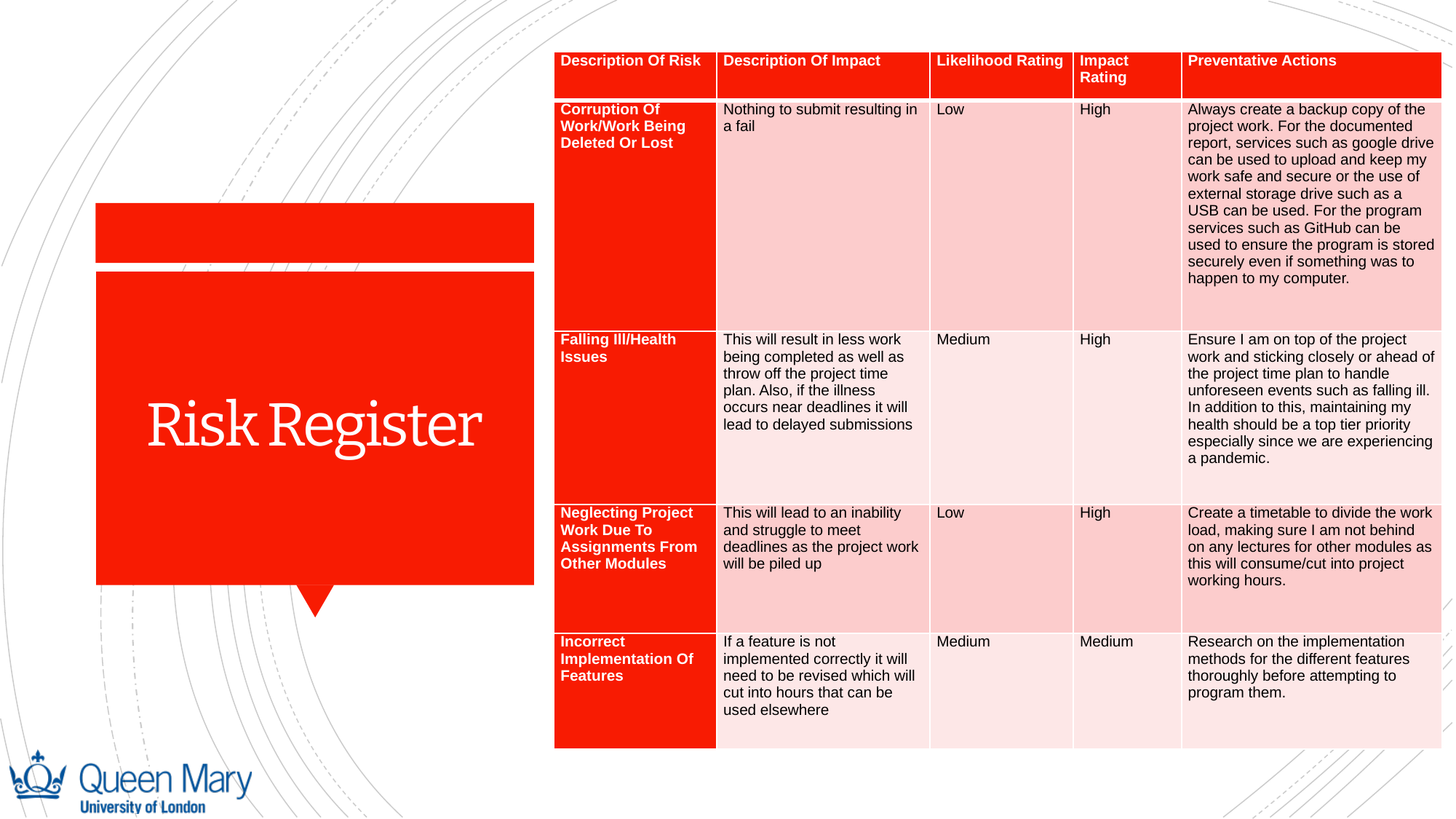

7
| Description Of Risk | Description Of Impact | Likelihood Rating | Impact Rating | Preventative Actions |
| --- | --- | --- | --- | --- |
| Corruption Of Work/Work Being Deleted Or Lost | Nothing to submit resulting in a fail | Low | High | Always create a backup copy of the project work. For the documented report, services such as google drive can be used to upload and keep my work safe and secure or the use of external storage drive such as a USB can be used. For the program services such as GitHub can be used to ensure the program is stored securely even if something was to happen to my computer. |
| Falling Ill/Health Issues | This will result in less work being completed as well as throw off the project time plan. Also, if the illness occurs near deadlines it will lead to delayed submissions | Medium | High | Ensure I am on top of the project work and sticking closely or ahead of the project time plan to handle unforeseen events such as falling ill. In addition to this, maintaining my health should be a top tier priority especially since we are experiencing a pandemic. |
| Neglecting Project Work Due To Assignments From Other Modules | This will lead to an inability and struggle to meet deadlines as the project work will be piled up | Low | High | Create a timetable to divide the work load, making sure I am not behind on any lectures for other modules as this will consume/cut into project working hours. |
| Incorrect Implementation Of Features | If a feature is not implemented correctly it will need to be revised which will cut into hours that can be used elsewhere | Medium | Medium | Research on the implementation methods for the different features thoroughly before attempting to program them. |

# Risk Register